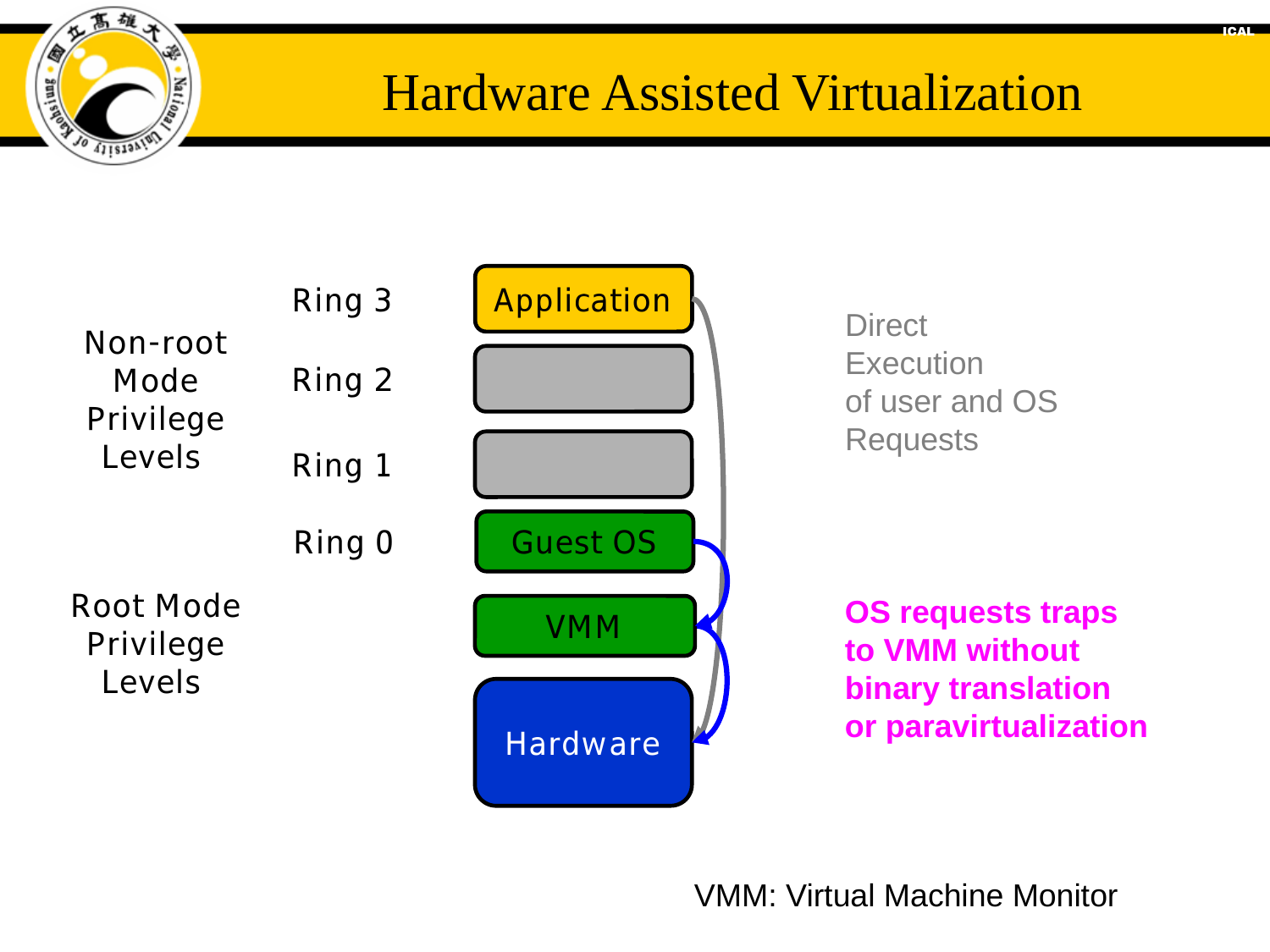

# Hardware Assisted Virtualization
Ring 3
Application
Direct
Execution
of user and OS
Requests
Ring 2

Non-root
Mode
Privilege
Levels
Ring 1

Ring 0
Guest OS
OS requests traps
to VMM without
binary translation
or paravirtualization
VMM
Root Mode
Privilege
Levels
Hardware
VMM: Virtual Machine Monitor